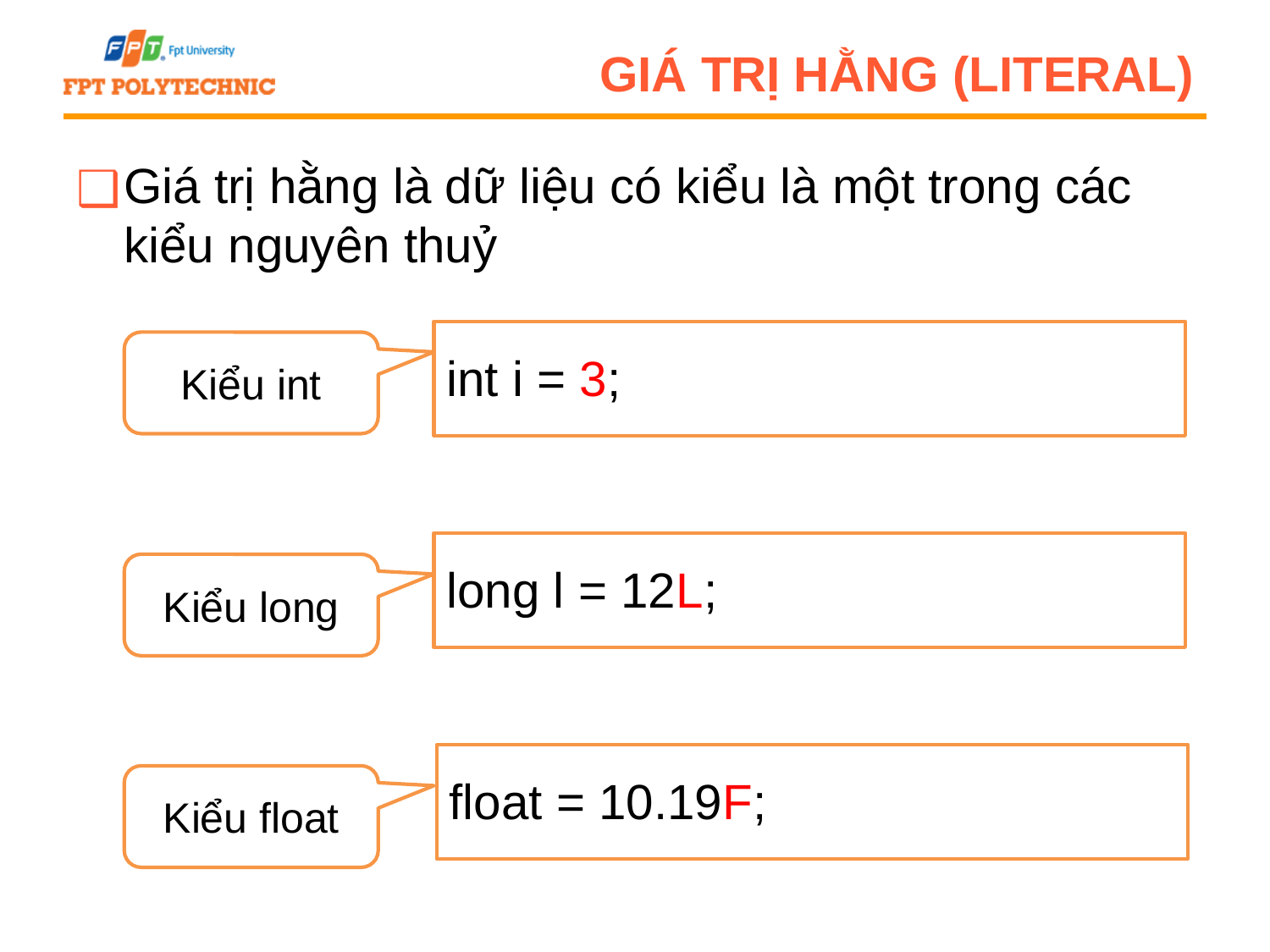

# Giá trị hằng (literal)
Giá trị hằng là dữ liệu có kiểu là một trong các kiểu nguyên thuỷ

int i = 3;
Kiểu int
long l = 12L;
Kiểu long
float = 10.19F;
Kiểu float